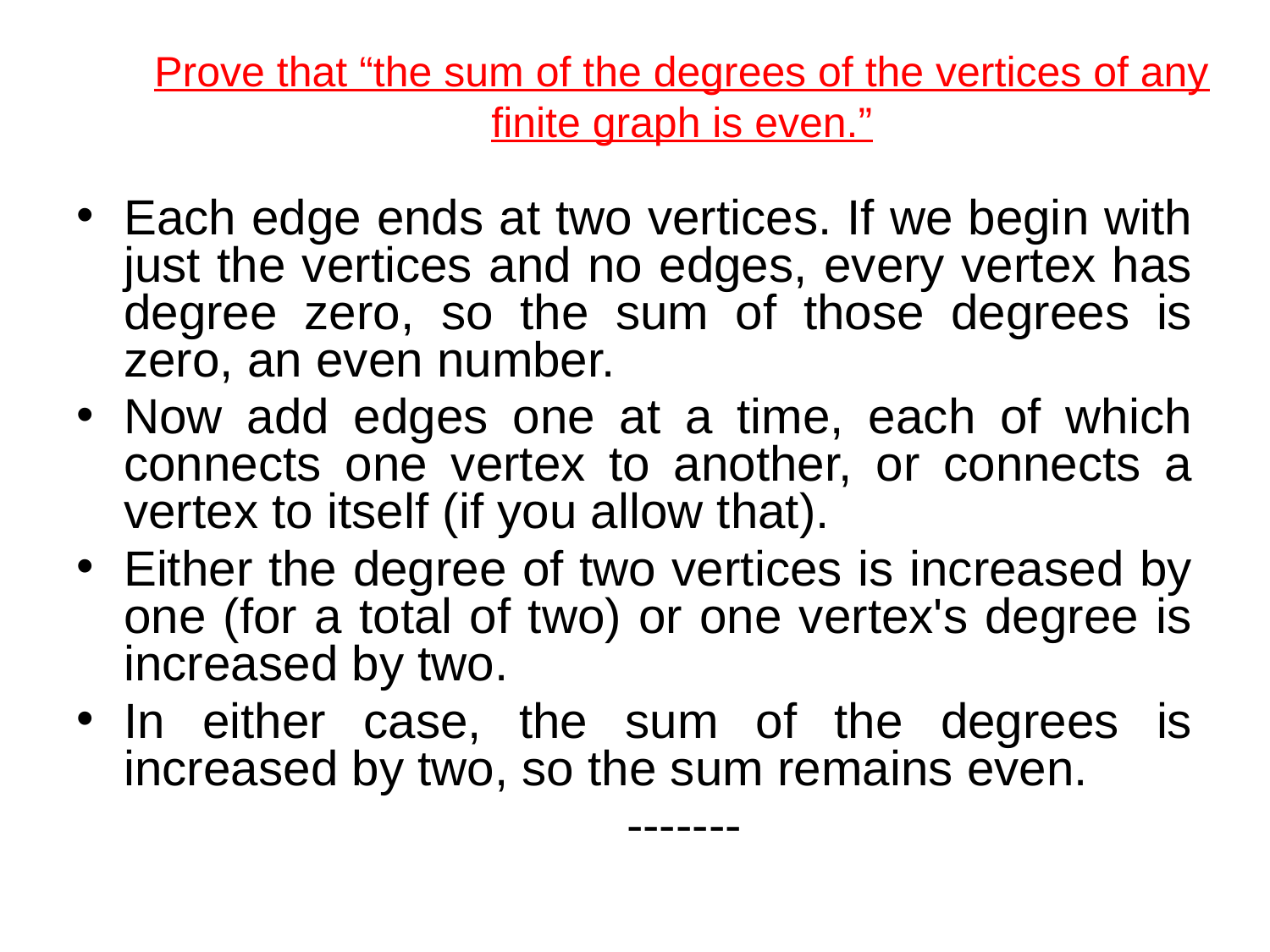

# Prove that “the sum of the degrees of the vertices of any finite graph is even.”
Each edge ends at two vertices. If we begin with just the vertices and no edges, every vertex has degree zero, so the sum of those degrees is zero, an even number.
Now add edges one at a time, each of which connects one vertex to another, or connects a vertex to itself (if you allow that).
Either the degree of two vertices is increased by one (for a total of two) or one vertex's degree is increased by two.
In either case, the sum of the degrees is increased by two, so the sum remains even.
                                        -------